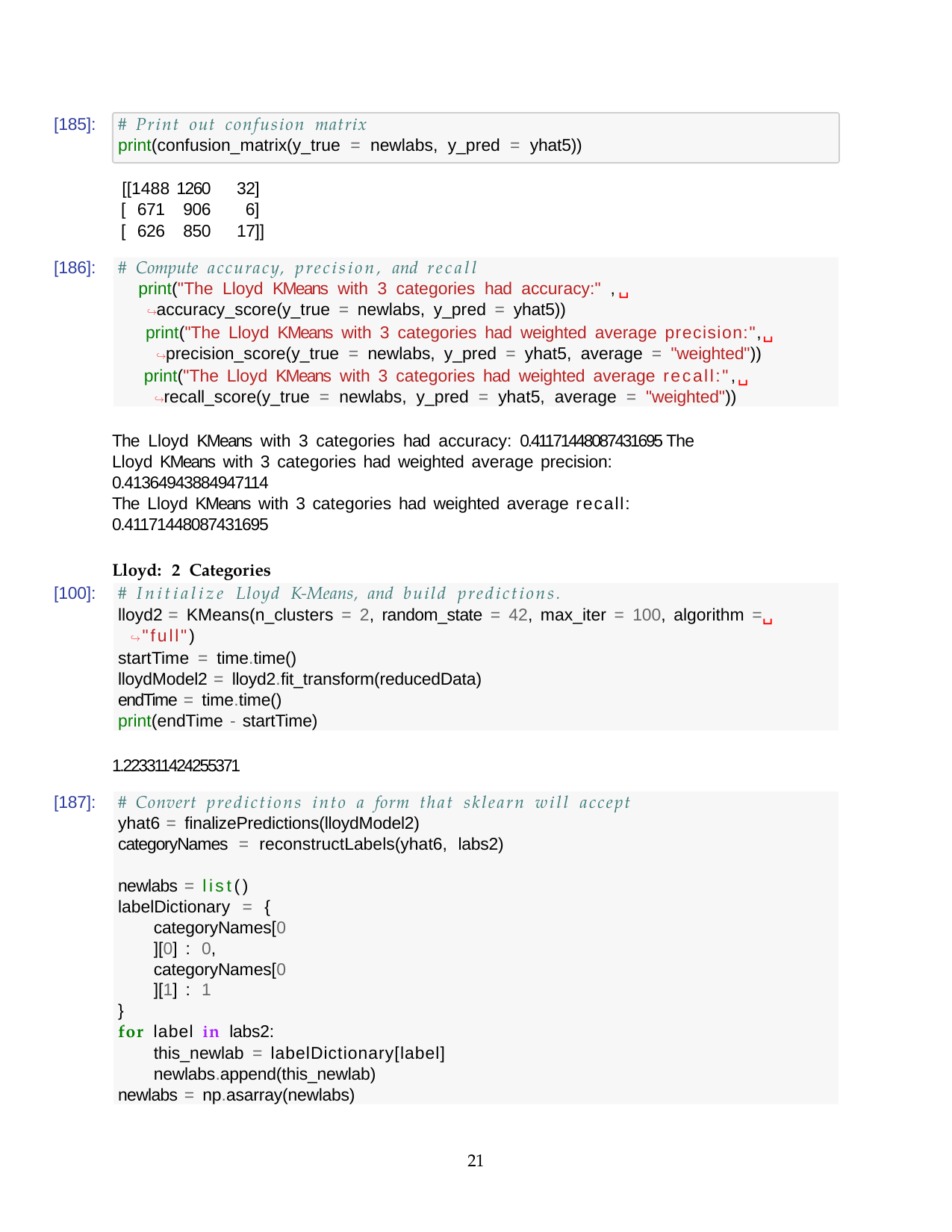

[185]:

# Print out confusion matrix
print(confusion_matrix(y_true = newlabs, y_pred = yhat5))
| [[1488 1260 | 32] |
| --- | --- |
| [ 671 906 | 6] |
| [ 626 850 | 17]] |
[186]:
# Compute accuracy, precision, and recall
print("The Lloyd KMeans with 3 categories had accuracy:" ,␣
↪accuracy_score(y_true = newlabs, y_pred = yhat5))
print("The Lloyd KMeans with 3 categories had weighted average precision:",␣
↪precision_score(y_true = newlabs, y_pred = yhat5, average = "weighted"))
print("The Lloyd KMeans with 3 categories had weighted average recall:",␣
↪recall_score(y_true = newlabs, y_pred = yhat5, average = "weighted"))
The Lloyd KMeans with 3 categories had accuracy: 0.41171448087431695 The Lloyd KMeans with 3 categories had weighted average precision: 0.41364943884947114
The Lloyd KMeans with 3 categories had weighted average recall: 0.41171448087431695
Lloyd: 2 Categories
[100]:
# Initialize Lloyd K-Means, and build predictions.
lloyd2 = KMeans(n_clusters = 2, random_state = 42, max_iter = 100, algorithm =␣
↪"full")
startTime = time.time()
lloydModel2 = lloyd2.fit_transform(reducedData) endTime = time.time()
print(endTime - startTime)
1.223311424255371
[187]:
# Convert predictions into a form that sklearn will accept
yhat6 = finalizePredictions(lloydModel2)  categoryNames = reconstructLabels(yhat6, labs2)
newlabs = list() labelDictionary  =  {
categoryNames[0][0] : 0,
categoryNames[0][1] : 1
}
for label in labs2:
this_newlab = labelDictionary[label] newlabs.append(this_newlab)
newlabs = np.asarray(newlabs)
21